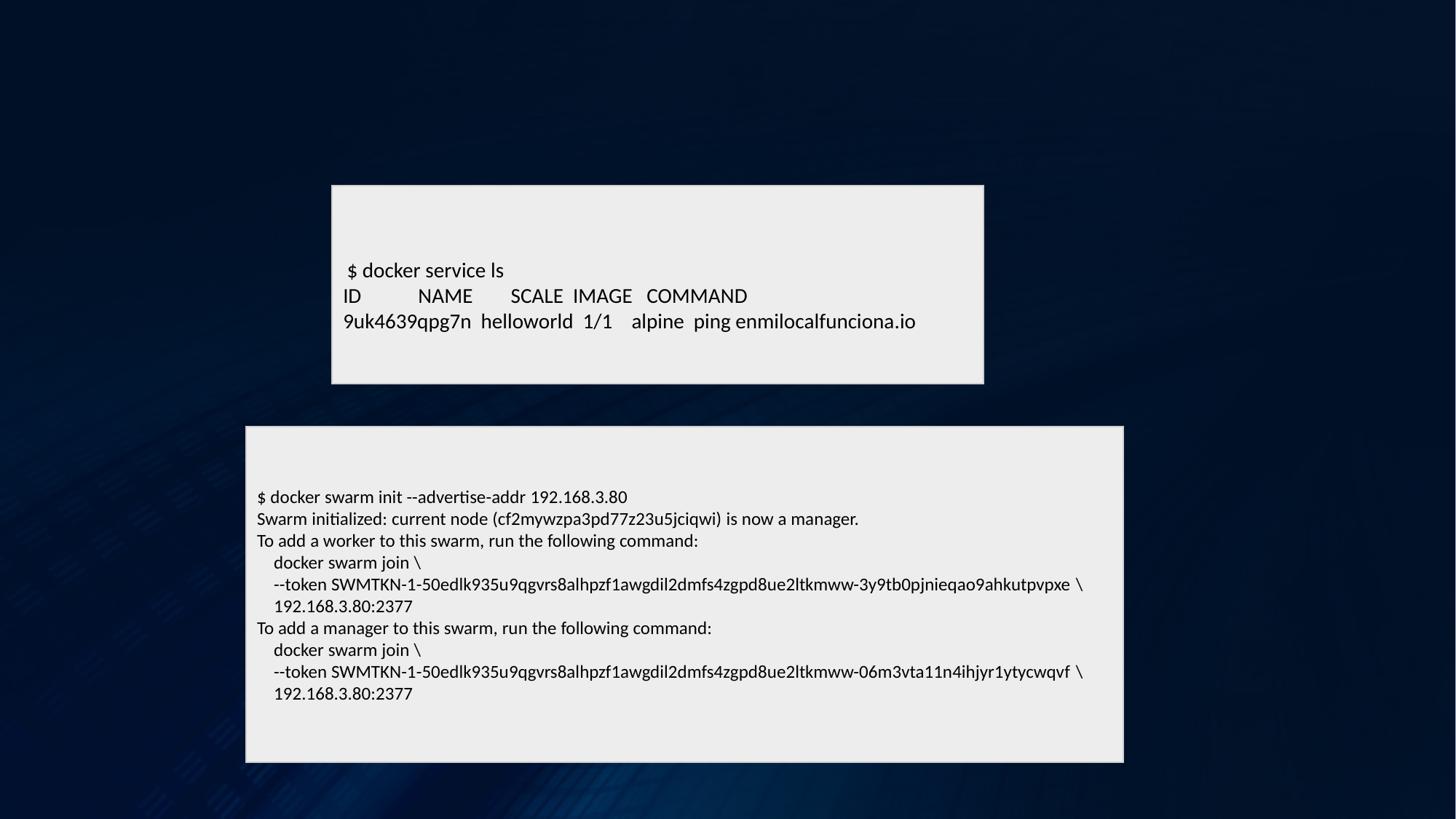

$ docker service ls
ID            NAME        SCALE  IMAGE   COMMAND
9uk4639qpg7n  helloworld  1/1    alpine  ping enmilocalfunciona.io
$ docker swarm init --advertise-addr 192.168.3.80
Swarm initialized: current node (cf2mywzpa3pd77z23u5jciqwi) is now a manager.
To add a worker to this swarm, run the following command:
    docker swarm join \
    --token SWMTKN-1-50edlk935u9qgvrs8alhpzf1awgdil2dmfs4zgpd8ue2ltkmww-3y9tb0pjnieqao9ahkutpvpxe \
    192.168.3.80:2377
To add a manager to this swarm, run the following command:
    docker swarm join \
    --token SWMTKN-1-50edlk935u9qgvrs8alhpzf1awgdil2dmfs4zgpd8ue2ltkmww-06m3vta11n4ihjyr1ytycwqvf \
    192.168.3.80:2377